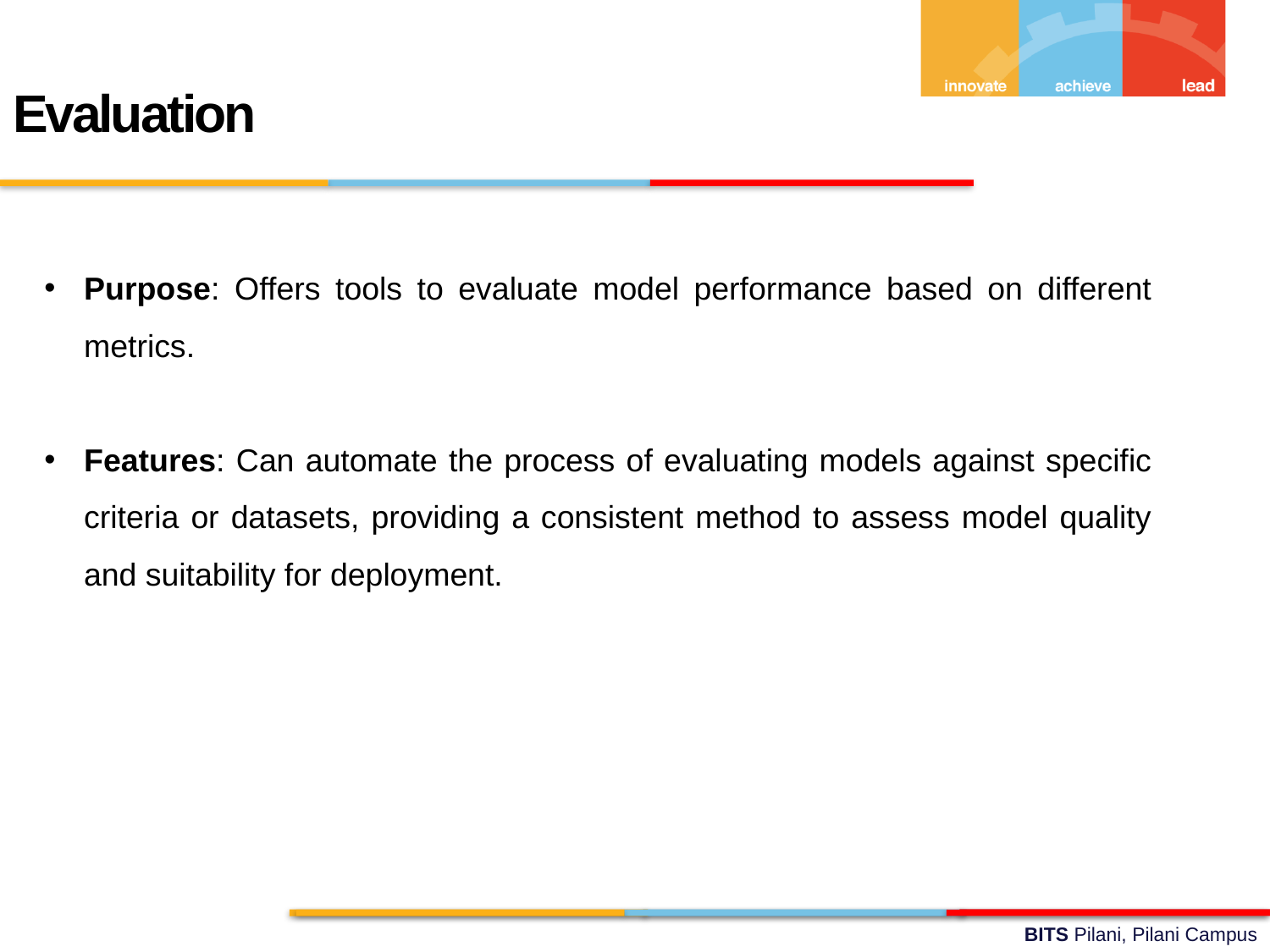

Evaluation
Purpose: Offers tools to evaluate model performance based on different metrics.

Features: Can automate the process of evaluating models against specific criteria or datasets, providing a consistent method to assess model quality and suitability for deployment.